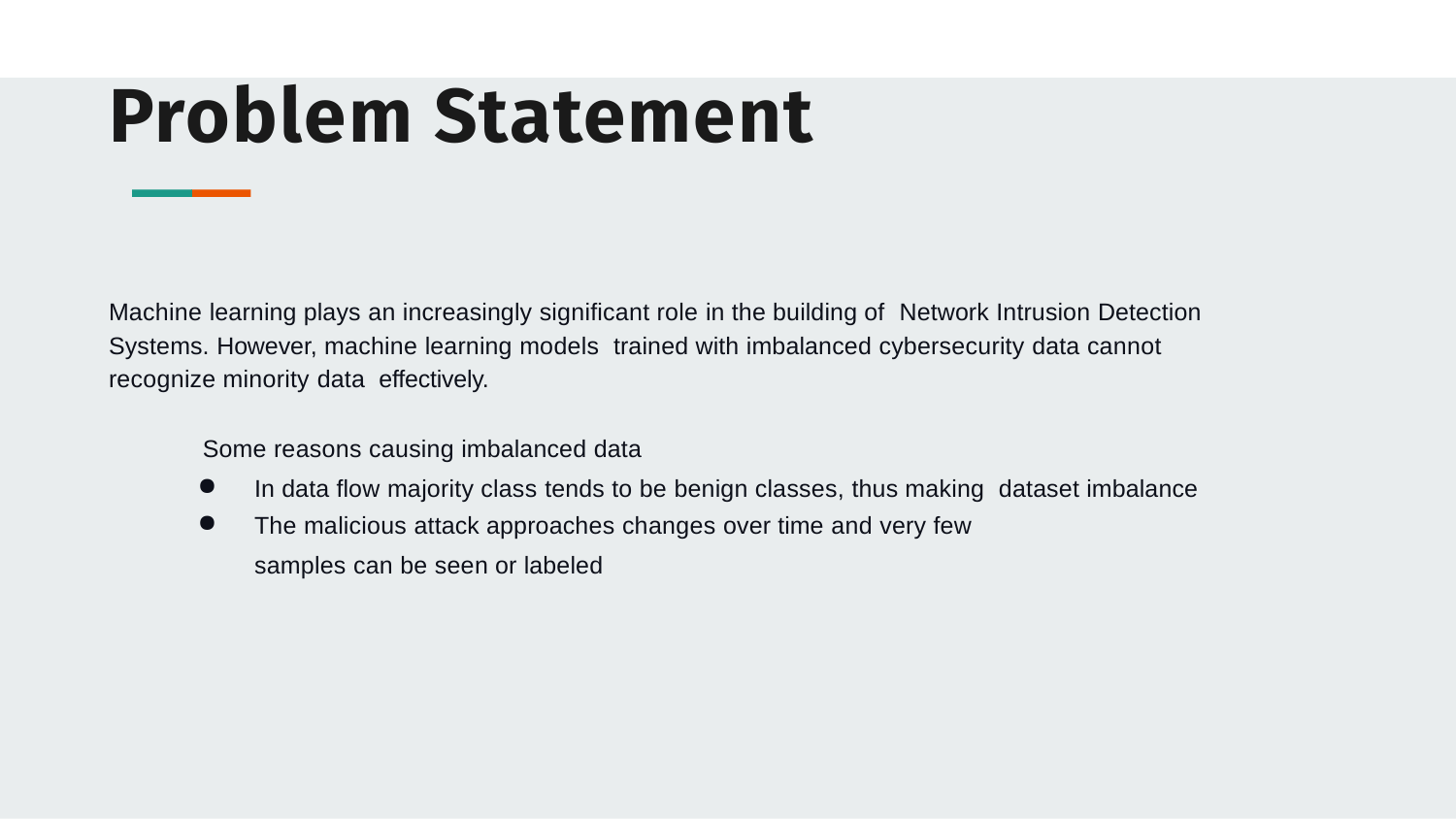

# Problem Statement

Machine learning plays an increasingly significant role in the building of  Network Intrusion Detection Systems. However, machine learning models  trained with imbalanced cybersecurity data cannot recognize minority data  effectively.

Some reasons causing imbalanced data
In data flow majority class tends to be benign classes, thus making  dataset imbalance
The malicious attack approaches changes over time and very few
samples can be seen or labeled